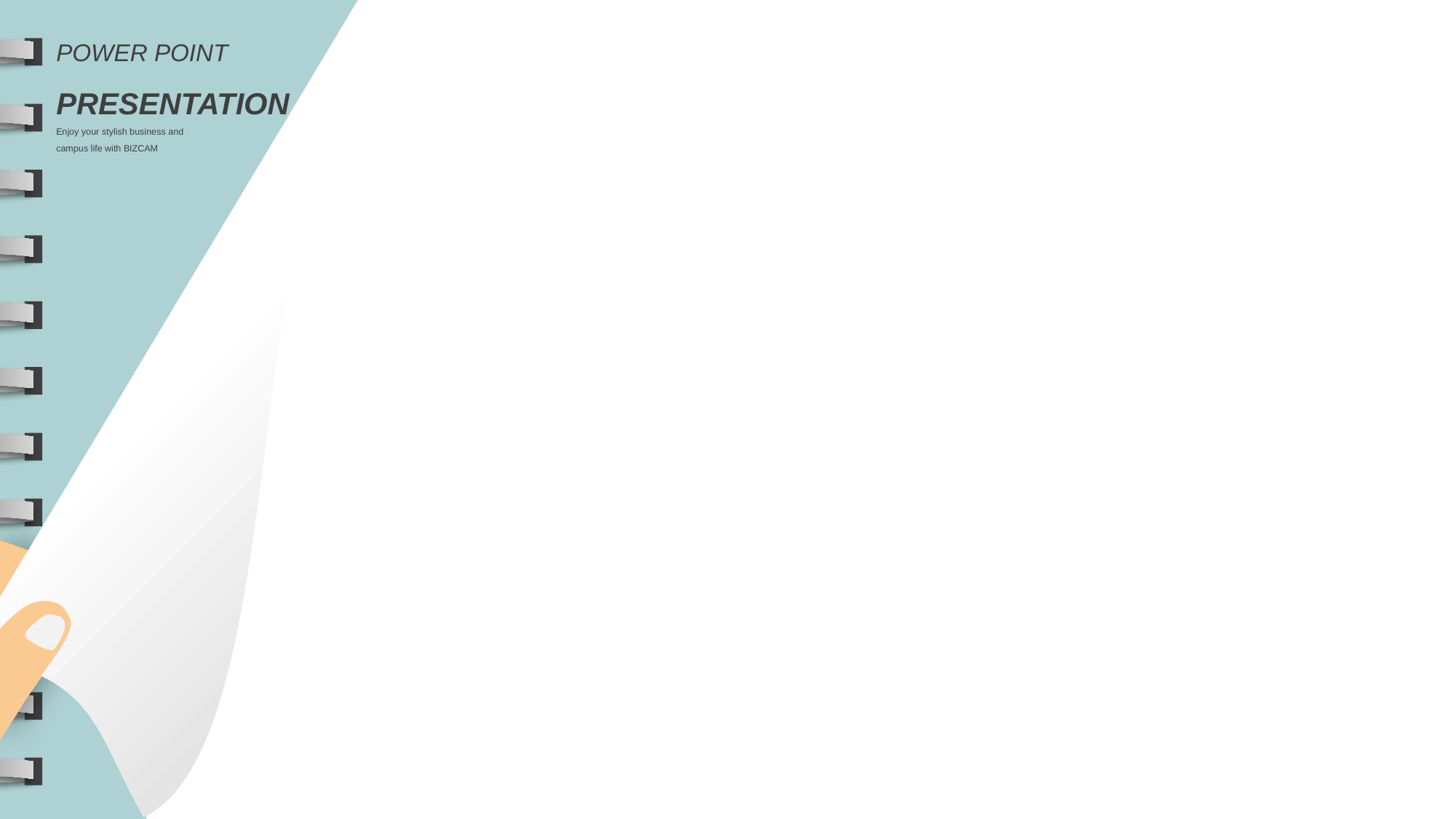

POWER POINT PRESENTATION
Enjoy your stylish business and
campus life with BIZCAM